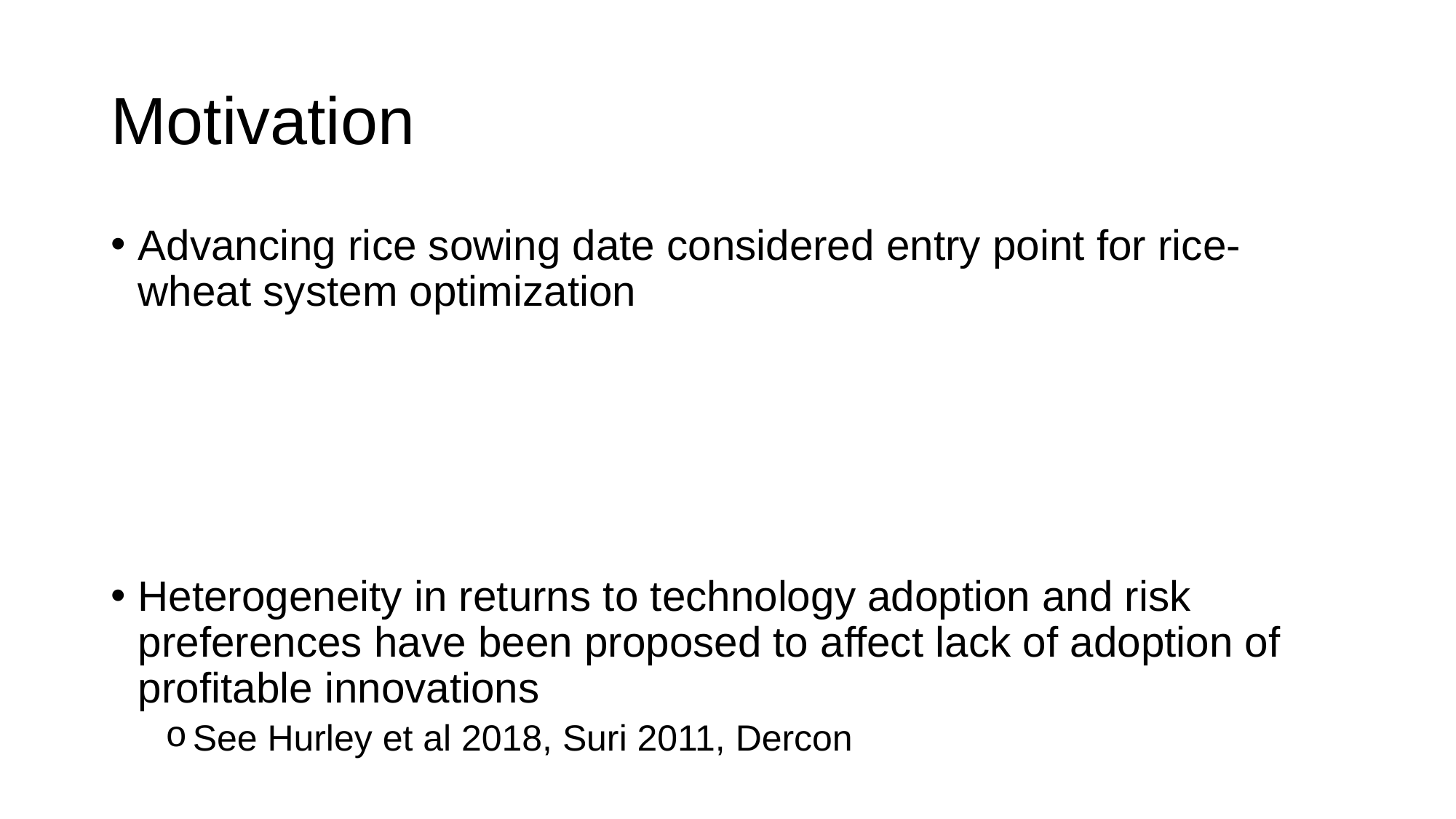

# Motivation
Advancing rice sowing date considered entry point for rice-wheat system optimization

Heterogeneity in returns to technology adoption and risk preferences have been proposed to affect lack of adoption of profitable innovations
See Hurley et al 2018, Suri 2011, Dercon